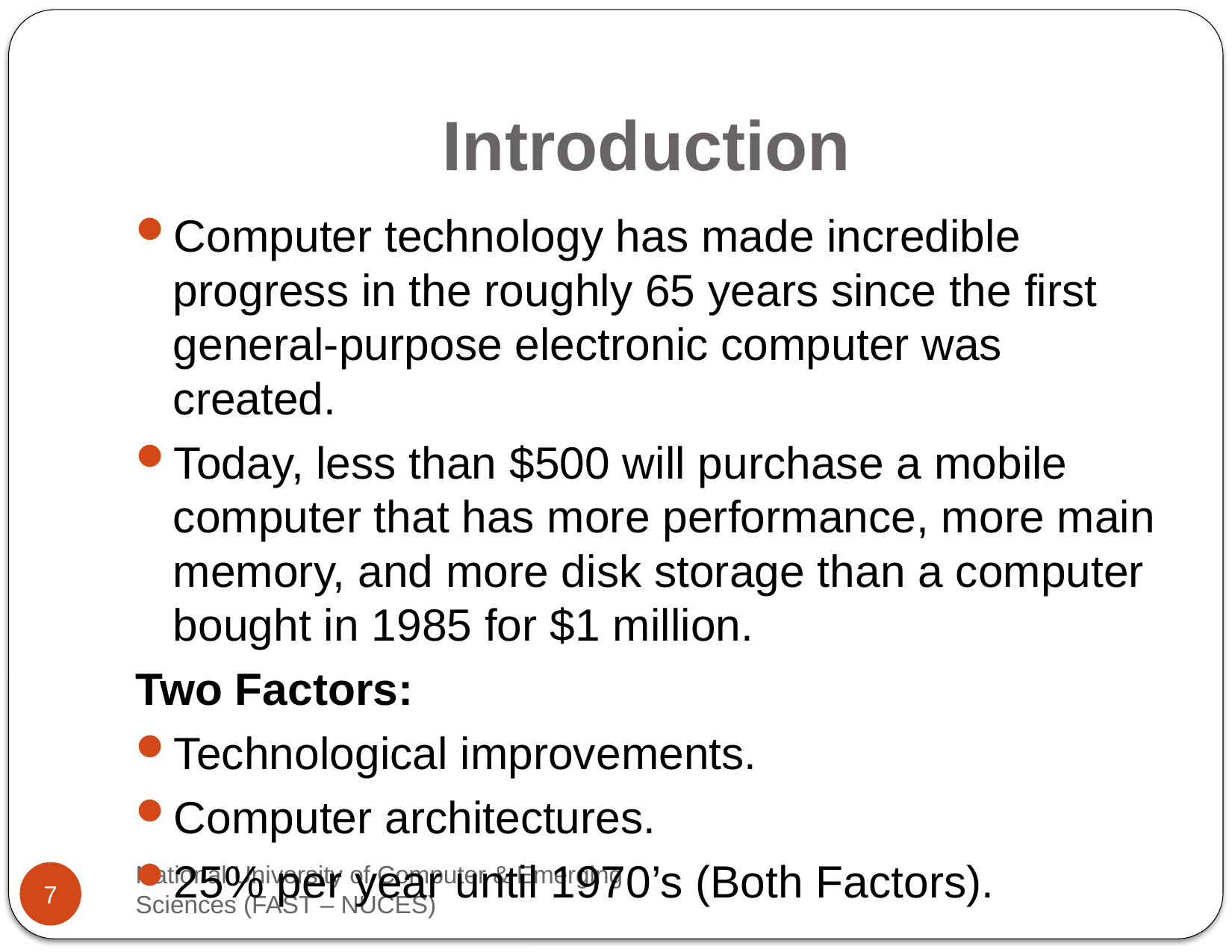

# Introduction
Computer technology has made incredible progress in the roughly 65 years since the first general-purpose electronic computer was created.
Today, less than $500 will purchase a mobile computer that has more performance, more main memory, and more disk storage than a computer bought in 1985 for $1 million.
Two Factors:
Technological improvements.
Computer architectures.
25% per year until 1970’s (Both Factors).
National University of Computer & Emerging Sciences (FAST – NUCES)
7